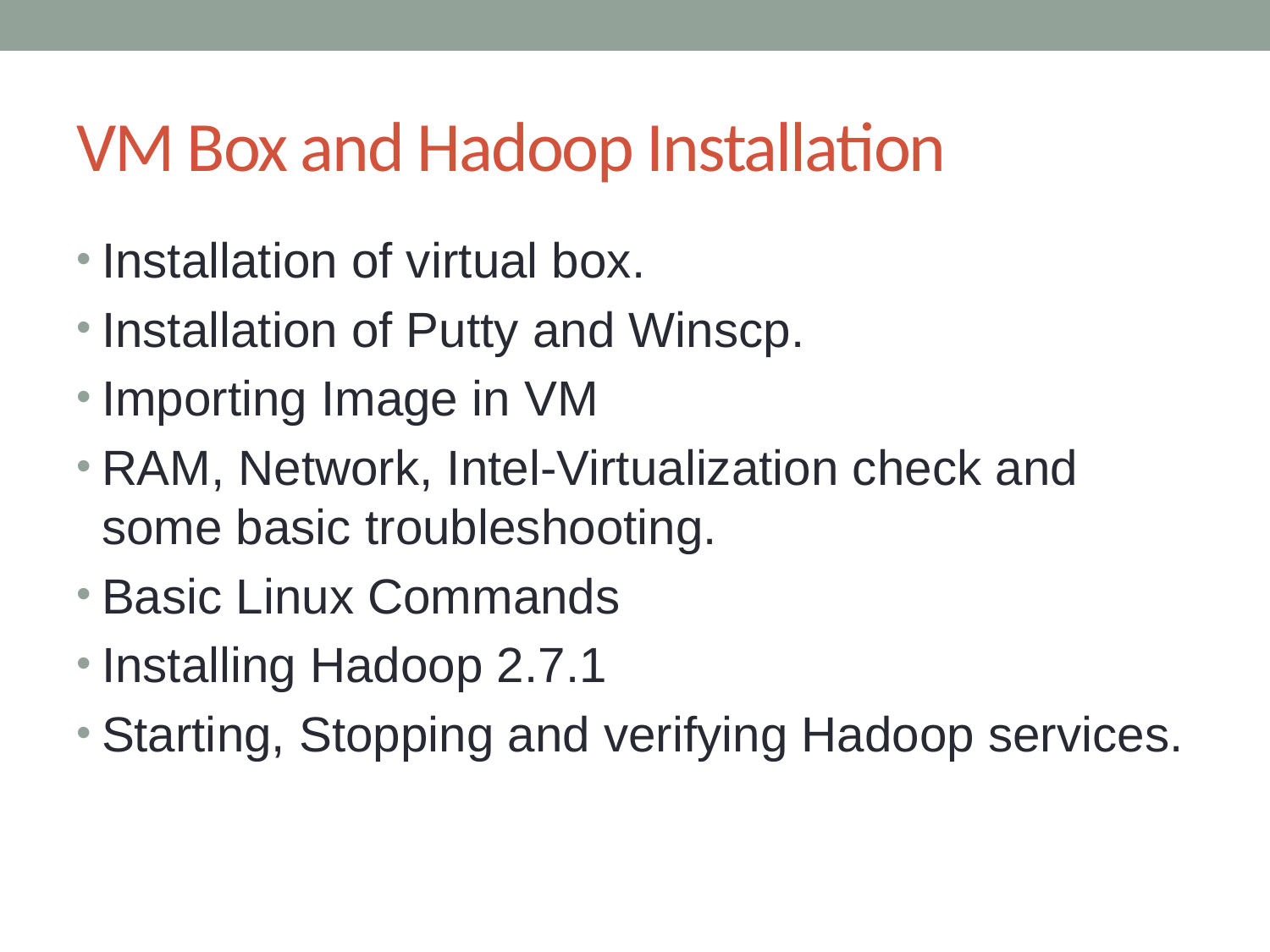

# VM Box and Hadoop Installation
Installation of virtual box.
Installation of Putty and Winscp.
Importing Image in VM
RAM, Network, Intel-Virtualization check and some basic troubleshooting.
Basic Linux Commands
Installing Hadoop 2.7.1
Starting, Stopping and verifying Hadoop services.